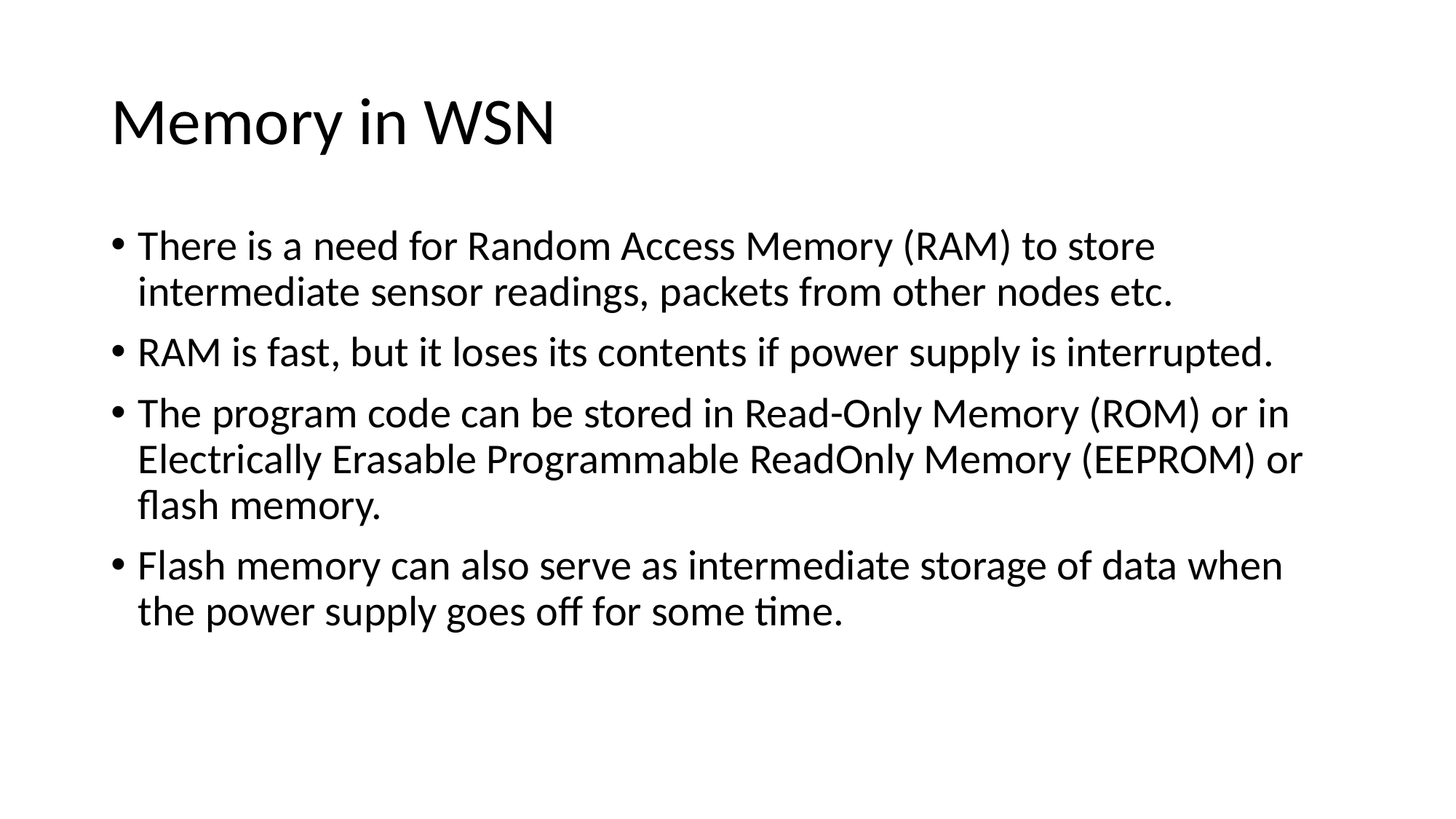

# Memory in WSN
There is a need for Random Access Memory (RAM) to store intermediate sensor readings, packets from other nodes etc.
RAM is fast, but it loses its contents if power supply is interrupted.
The program code can be stored in Read-Only Memory (ROM) or in Electrically Erasable Programmable ReadOnly Memory (EEPROM) or flash memory.
Flash memory can also serve as intermediate storage of data when the power supply goes off for some time.